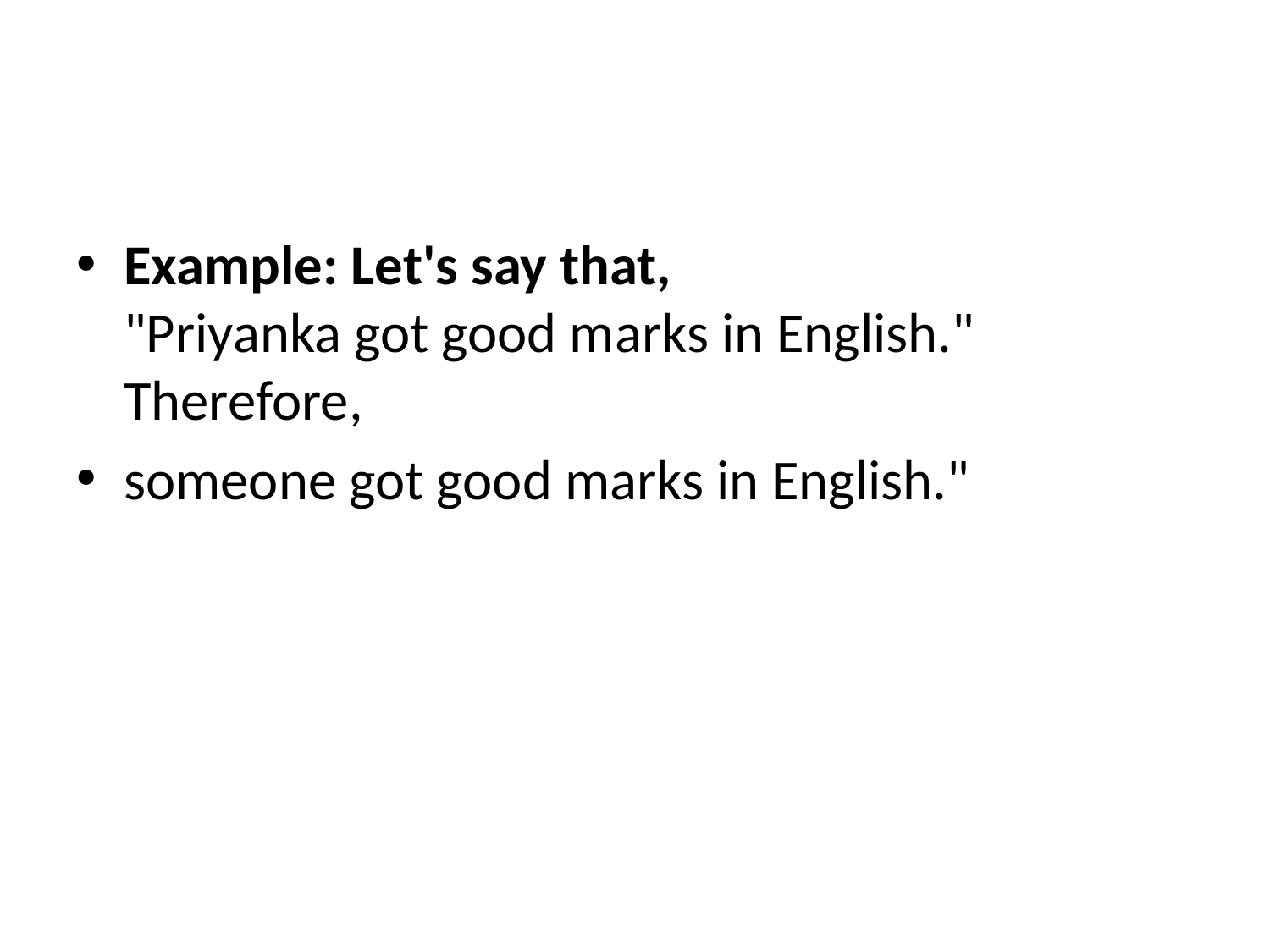

#
Example: Let's say that,
"Priyanka got good marks in English."
Therefore,
someone got good marks in English."